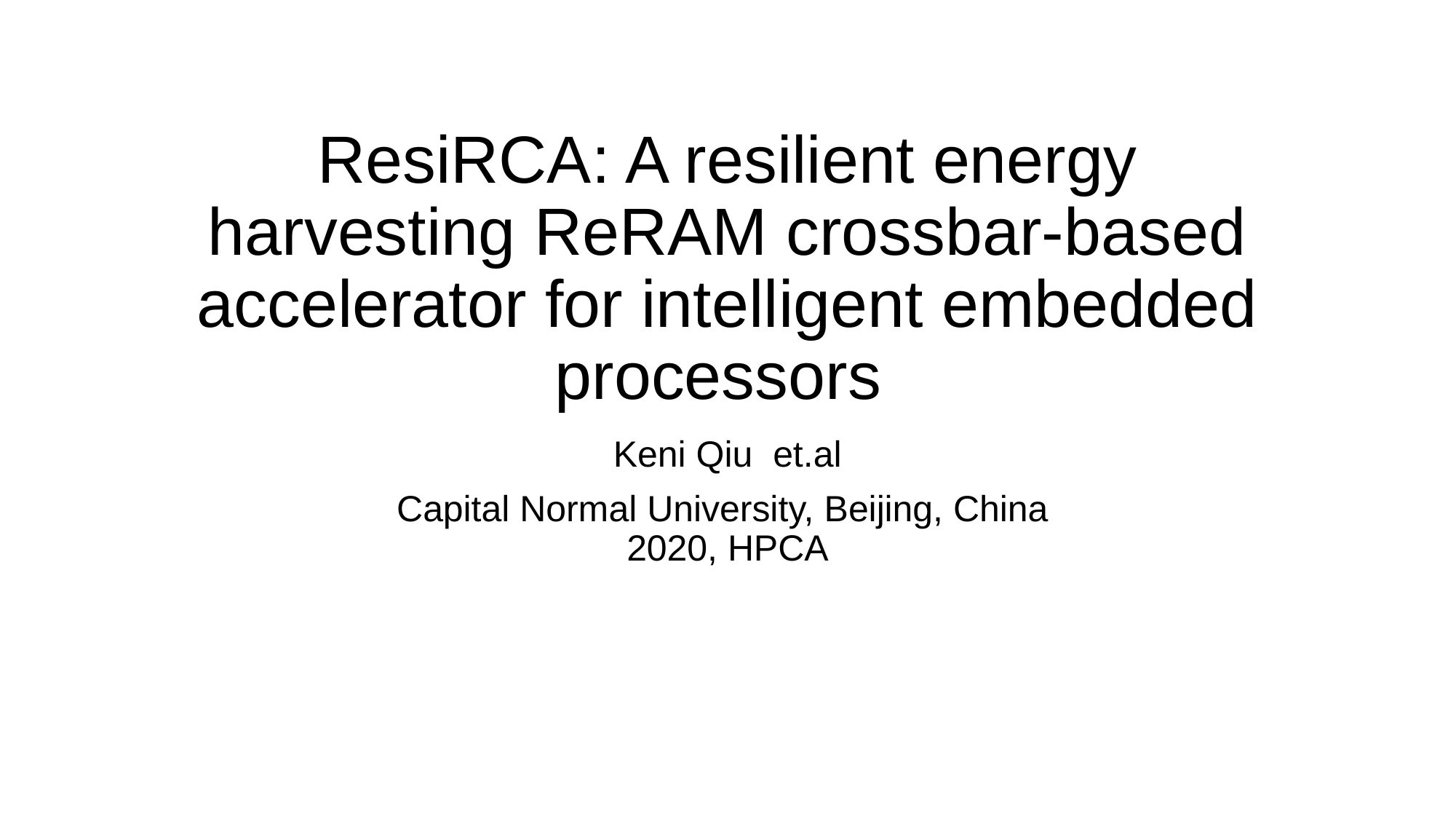

# ResiRCA: A resilient energy harvesting ReRAM crossbar-based accelerator for intelligent embedded processors
Keni Qiu  et.al
Capital Normal University, Beijing, China
2020, HPCA